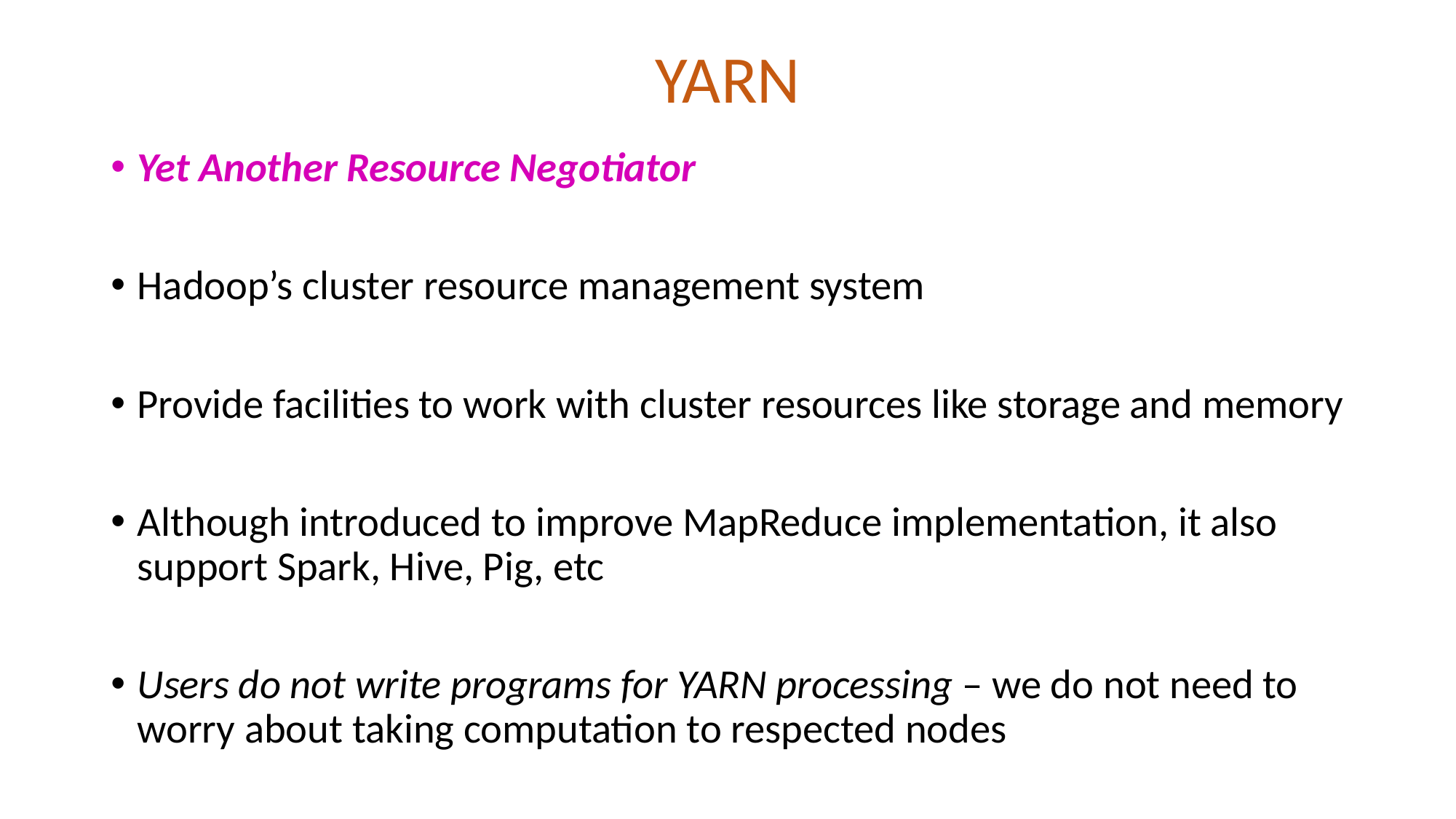

# YARN
Yet Another Resource Negotiator

Hadoop’s cluster resource management system

Provide facilities to work with cluster resources like storage and memory

Although introduced to improve MapReduce implementation, it also support Spark, Hive, Pig, etc

Users do not write programs for YARN processing – we do not need to worry about taking computation to respected nodes